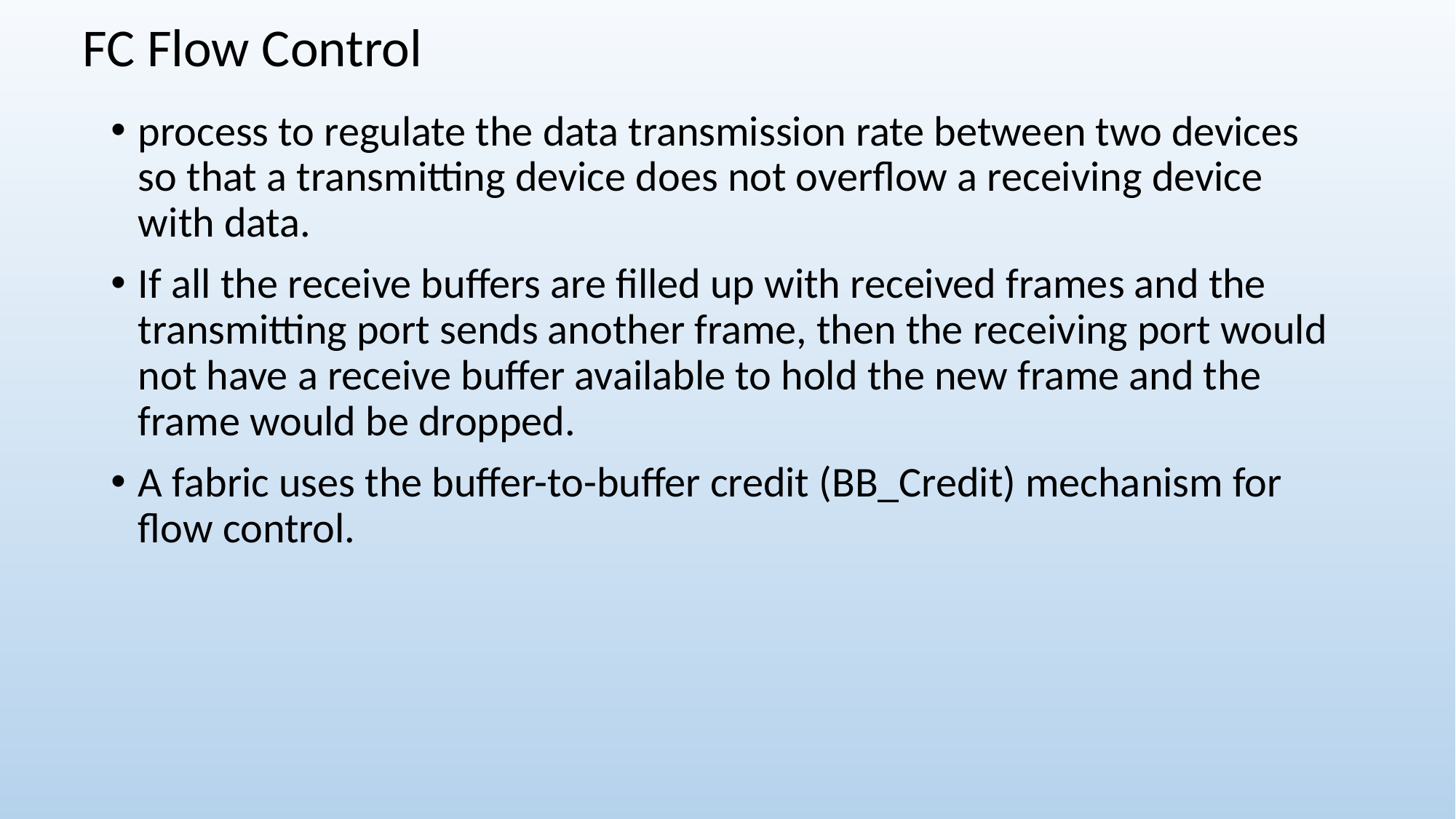

# FC Flow Control
process to regulate the data transmission rate between two devices so that a transmitting device does not overflow a receiving device with data.
If all the receive buffers are filled up with received frames and the transmitting port sends another frame, then the receiving port would not have a receive buffer available to hold the new frame and the frame would be dropped.
A fabric uses the buffer-to-buffer credit (BB_Credit) mechanism for flow control.